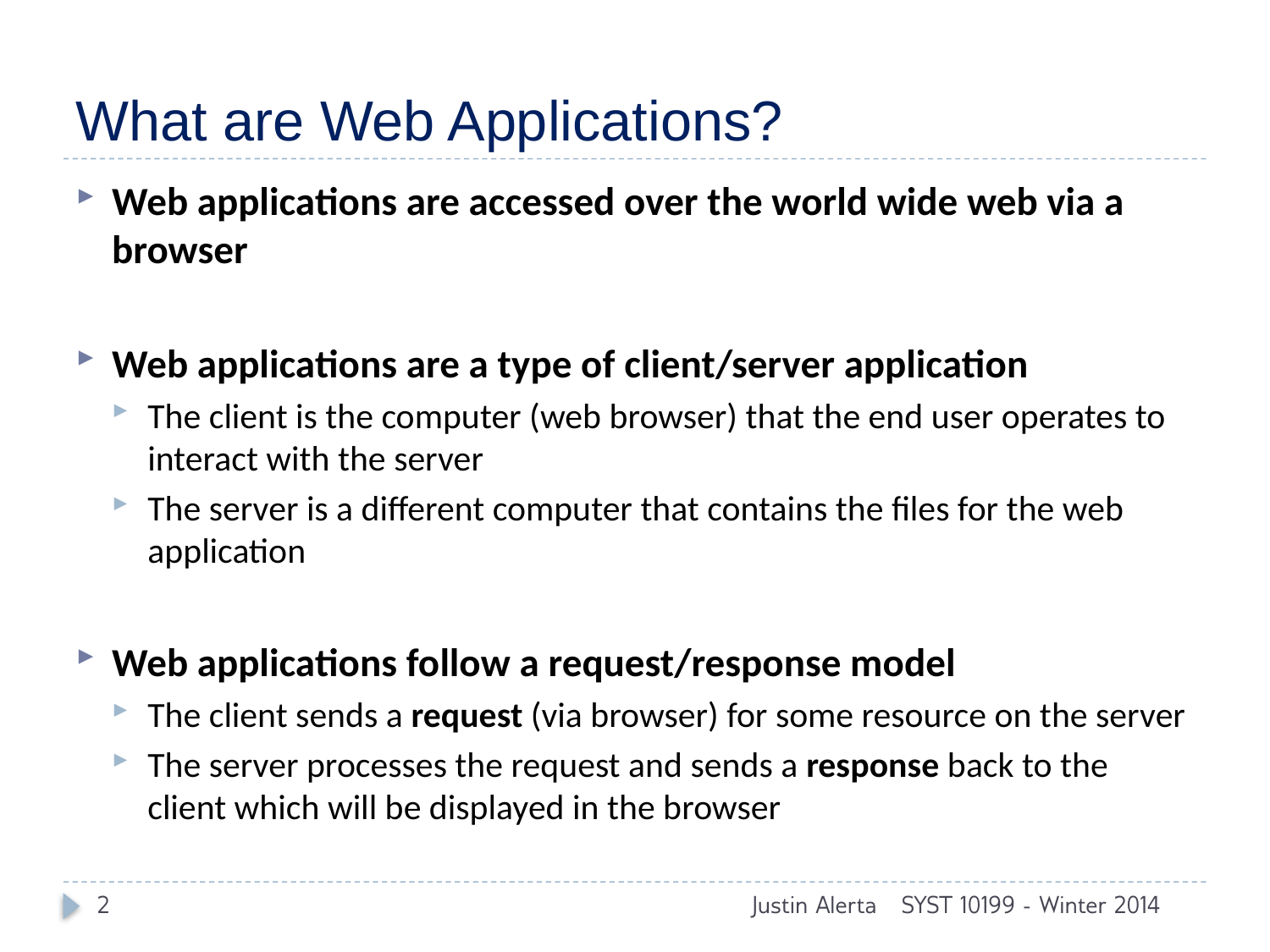

# What are Web Applications?
Web applications are accessed over the world wide web via a browser

Web applications are a type of client/server application
The client is the computer (web browser) that the end user operates to interact with the server
The server is a different computer that contains the files for the web application

Web applications follow a request/response model
The client sends a request (via browser) for some resource on the server
The server processes the request and sends a response back to the client which will be displayed in the browser

2
Justin Alerta
SYST 10199 - Winter 2014